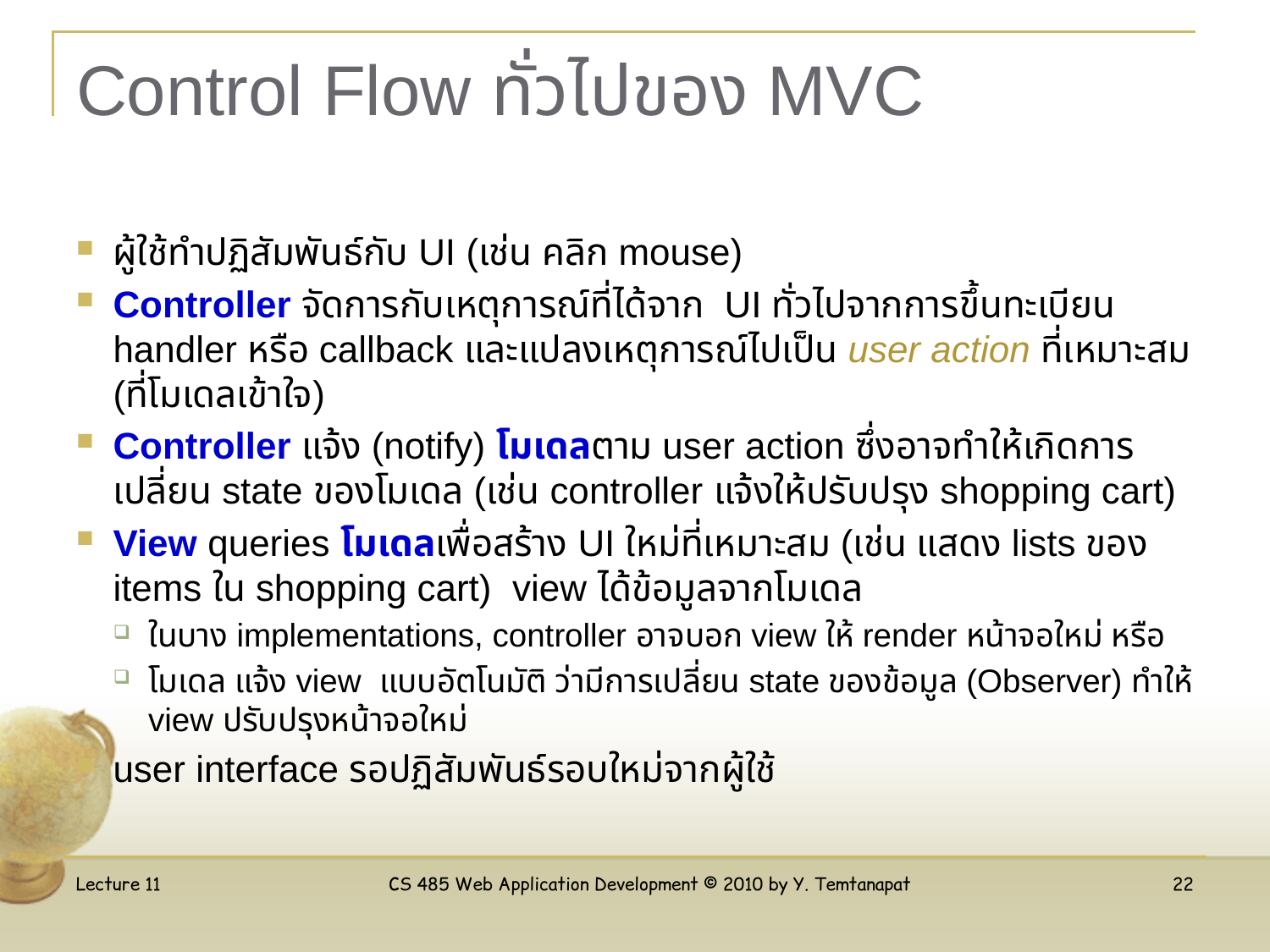

# Control Flow ทั่วไปของ MVC
ผู้ใช้ทำปฏิสัมพันธ์กับ UI (เช่น คลิก mouse)
Controller จัดการกับเหตุการณ์ที่ได้จาก  UI ทั่วไปจากการขึ้นทะเบียน handler หรือ callback และแปลงเหตุการณ์ไปเป็น user action ที่เหมาะสม (ที่โมเดลเข้าใจ)
Controller แจ้ง (notify) โมเดลตาม user action ซึ่งอาจทำให้เกิดการเปลี่ยน state ของโมเดล (เช่น controller แจ้งให้ปรับปรุง shopping cart)
View queries โมเดลเพื่อสร้าง UI ใหม่ที่เหมาะสม (เช่น แสดง lists ของ items ใน shopping cart)  view ได้ข้อมูลจากโมเดล
ในบาง implementations, controller อาจบอก view ให้ render หน้าจอใหม่ หรือ
โมเดล แจ้ง view  แบบอัตโนมัติ ว่ามีการเปลี่ยน state ของข้อมูล (Observer) ทำให้ view ปรับปรุงหน้าจอใหม่
user interface รอปฏิสัมพันธ์รอบใหม่จากผู้ใช้

Lecture 11
CS 485 Web Application Development © 2010 by Y. Temtanapat
22